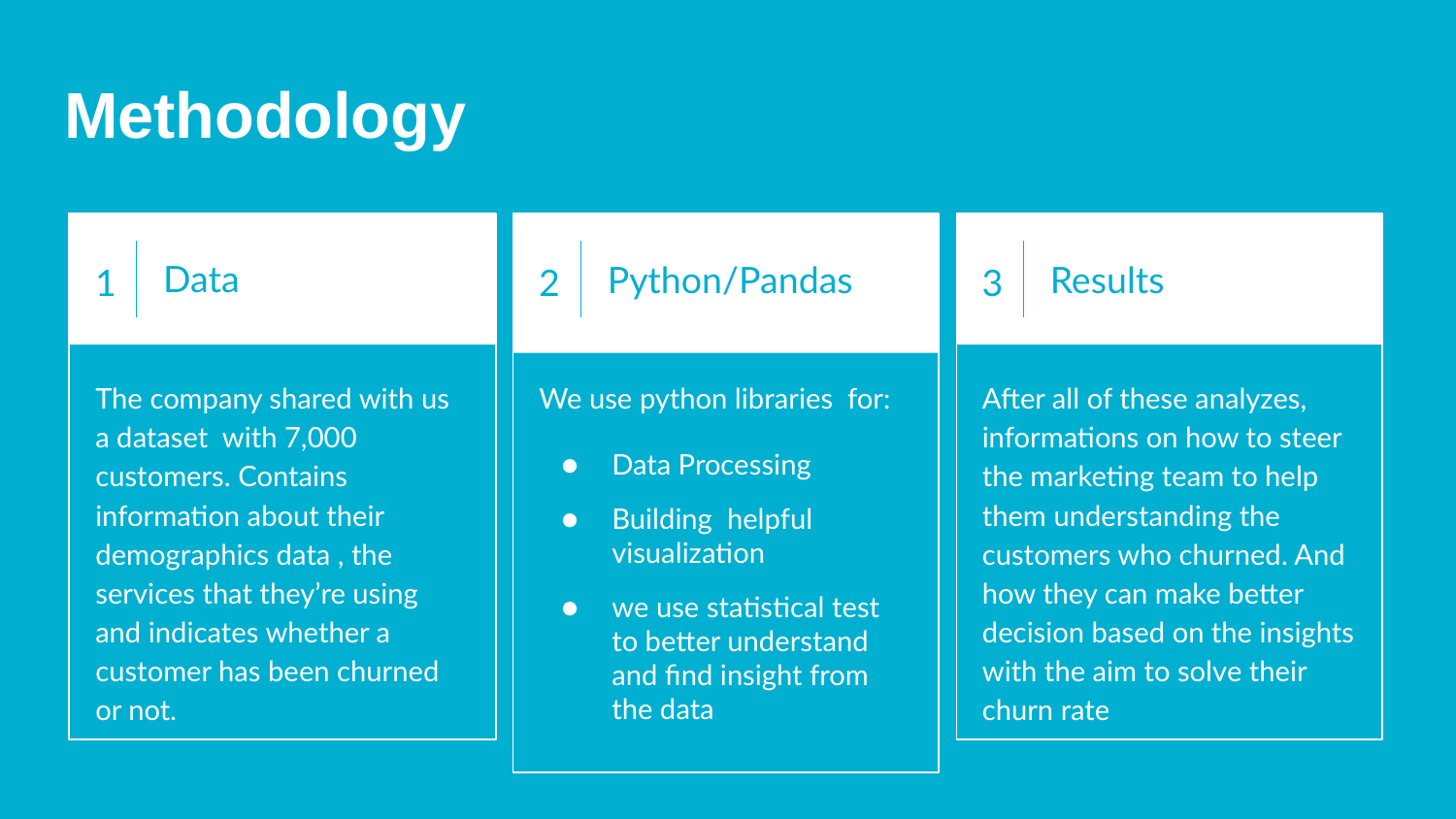

Methodology
1
Data
2
3

Python/Pandas

Results

The company shared with us a dataset  with 7,000 customers. Contains information about their demographics data , the services that they’re using and indicates whether a customer has been churned or not.
We use python libraries  for:
Data Processing
Building  helpful visualization
we use statistical test to better understand and find insight from the data
After all of these analyzes, informations on how to steer the marketing team to help them understanding the customers who churned. And how they can make better decision based on the insights with the aim to solve their churn rate